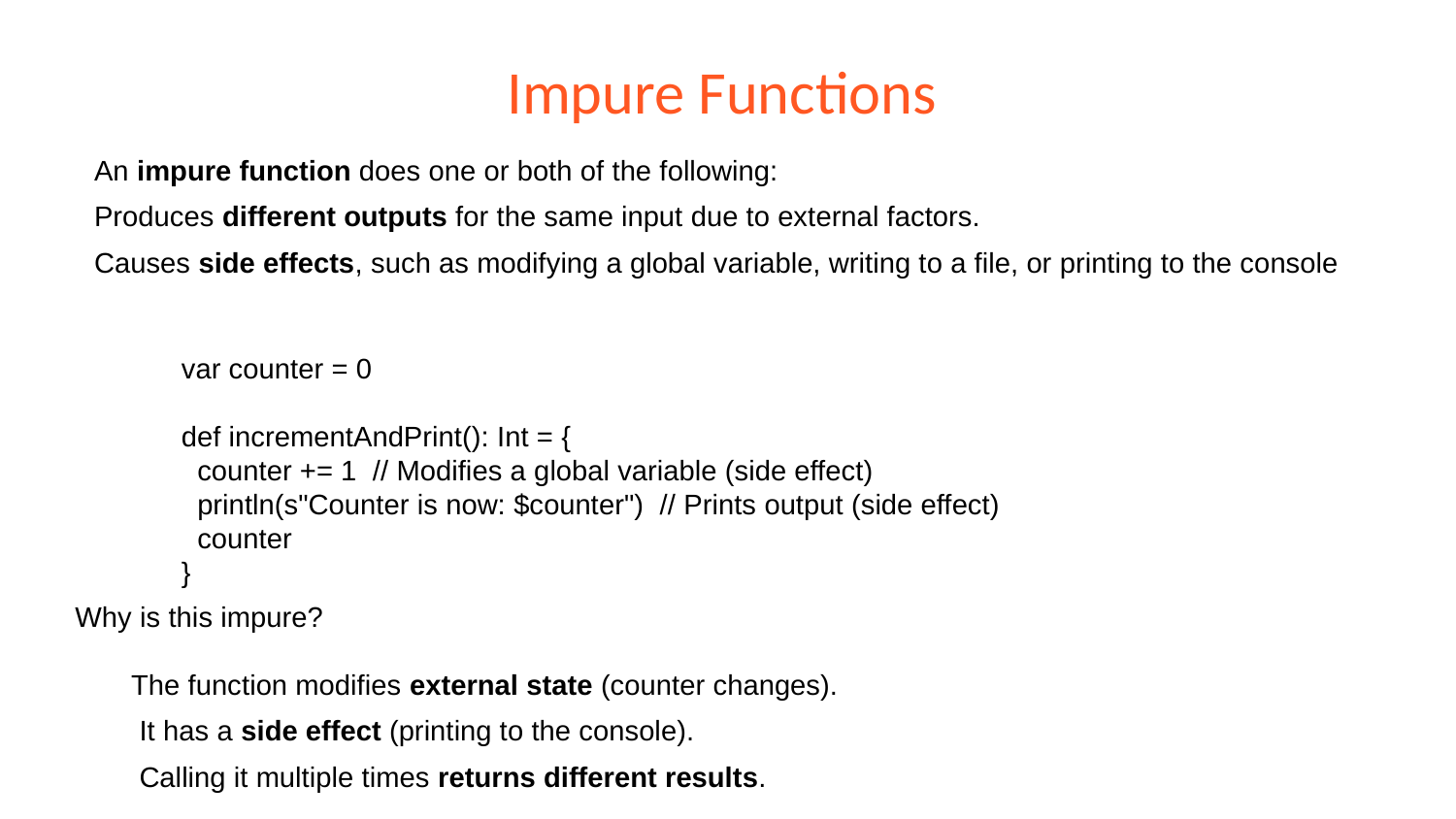

# Impure Functions
An impure function does one or both of the following:
Produces different outputs for the same input due to external factors.
Causes side effects, such as modifying a global variable, writing to a file, or printing to the console
var counter = 0

def incrementAndPrint(): Int = {
  counter += 1  // Modifies a global variable (side effect)
  println(s"Counter is now: $counter")  // Prints output (side effect)
  counter
}
Why is this impure?

       The function modifies external state (counter changes).
        It has a side effect (printing to the console).
        Calling it multiple times returns different results.